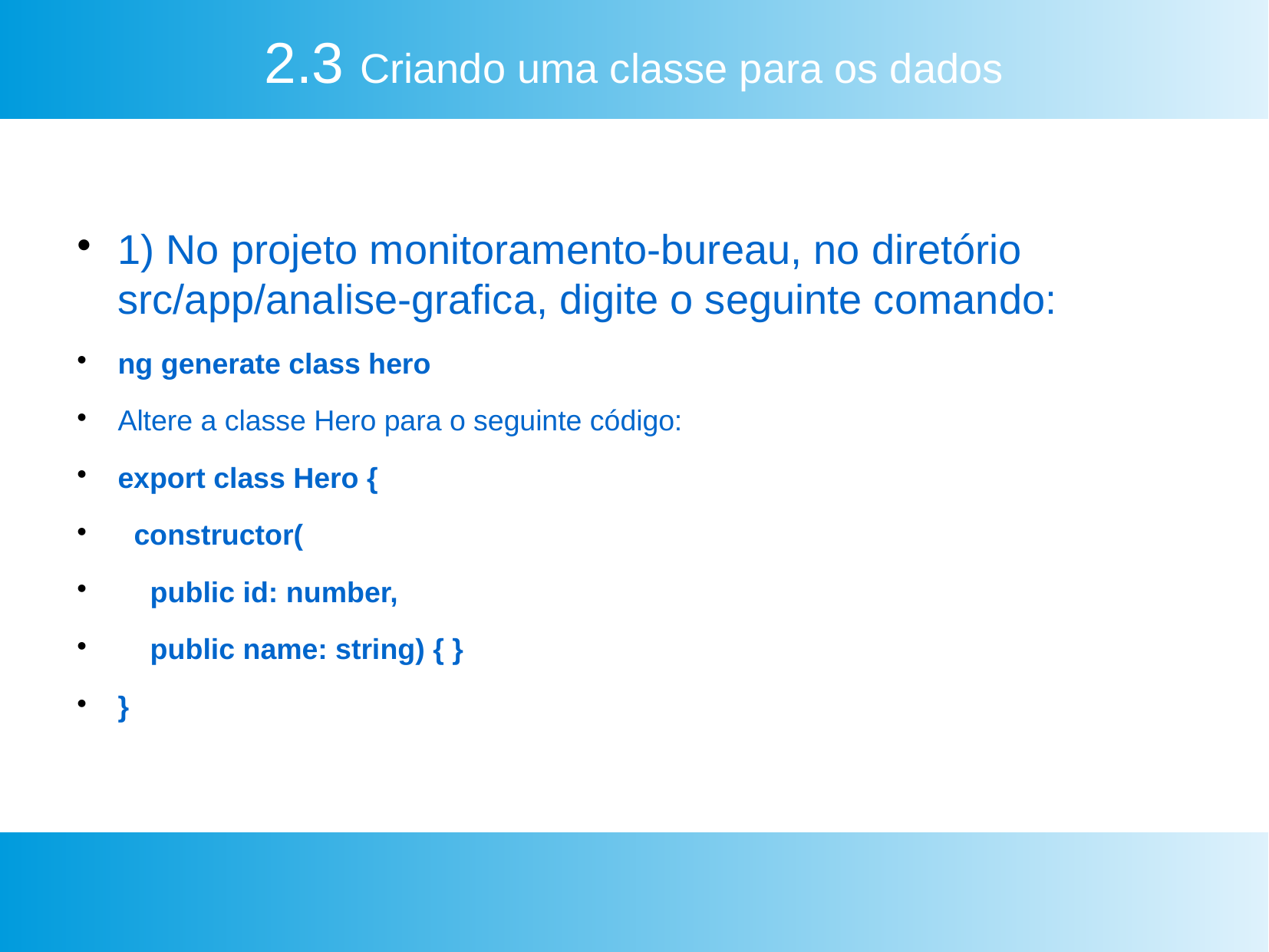

2.3 Criando uma classe para os dados
1) No projeto monitoramento-bureau, no diretório src/app/analise-grafica, digite o seguinte comando:
ng generate class hero
Altere a classe Hero para o seguinte código:
export class Hero {
  constructor(
    public id: number,
    public name: string) { }
}